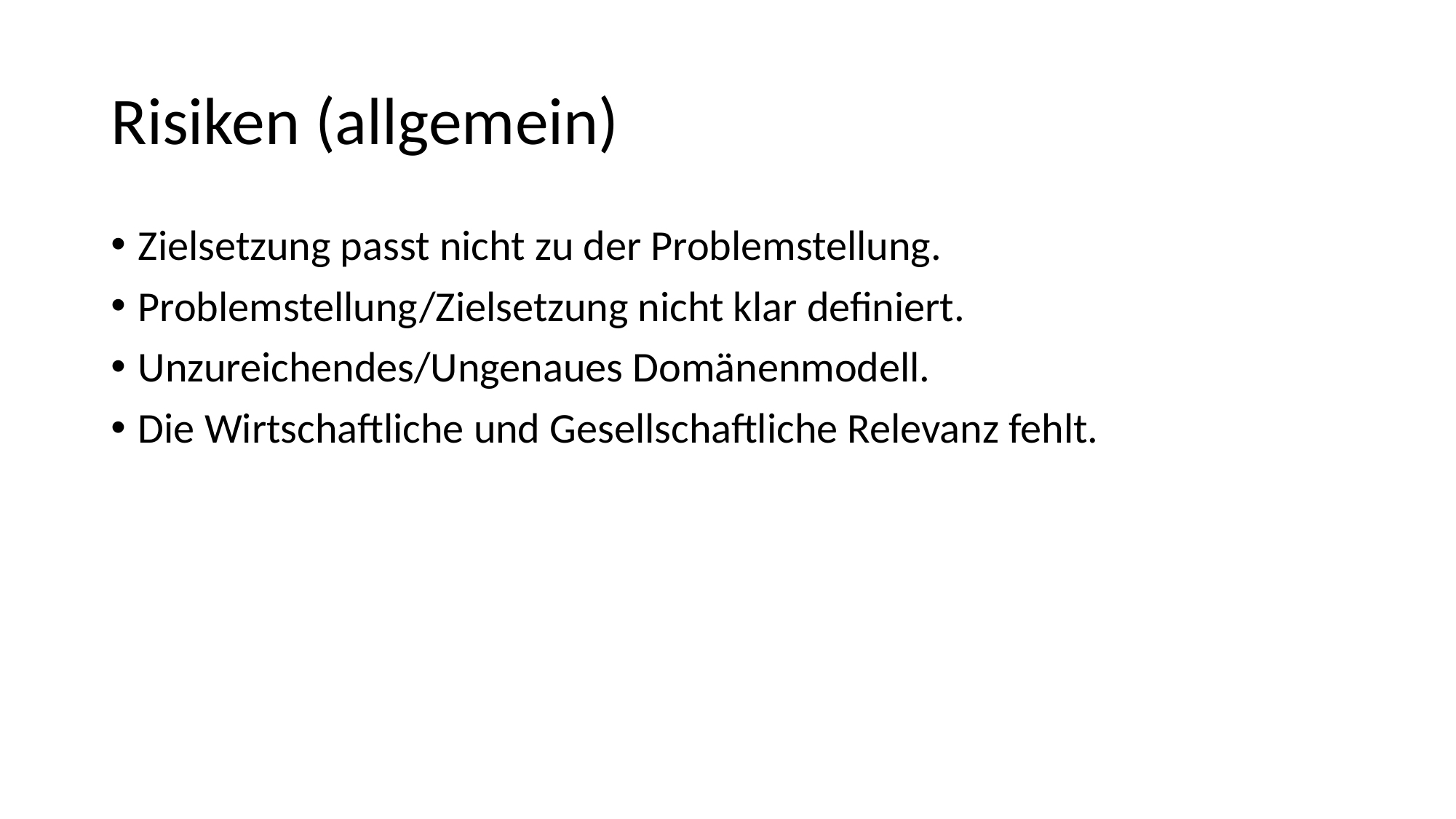

# Risiken (allgemein)
Zielsetzung passt nicht zu der Problemstellung.
Problemstellung/Zielsetzung nicht klar definiert.
Unzureichendes/Ungenaues Domänenmodell.
Die Wirtschaftliche und Gesellschaftliche Relevanz fehlt.